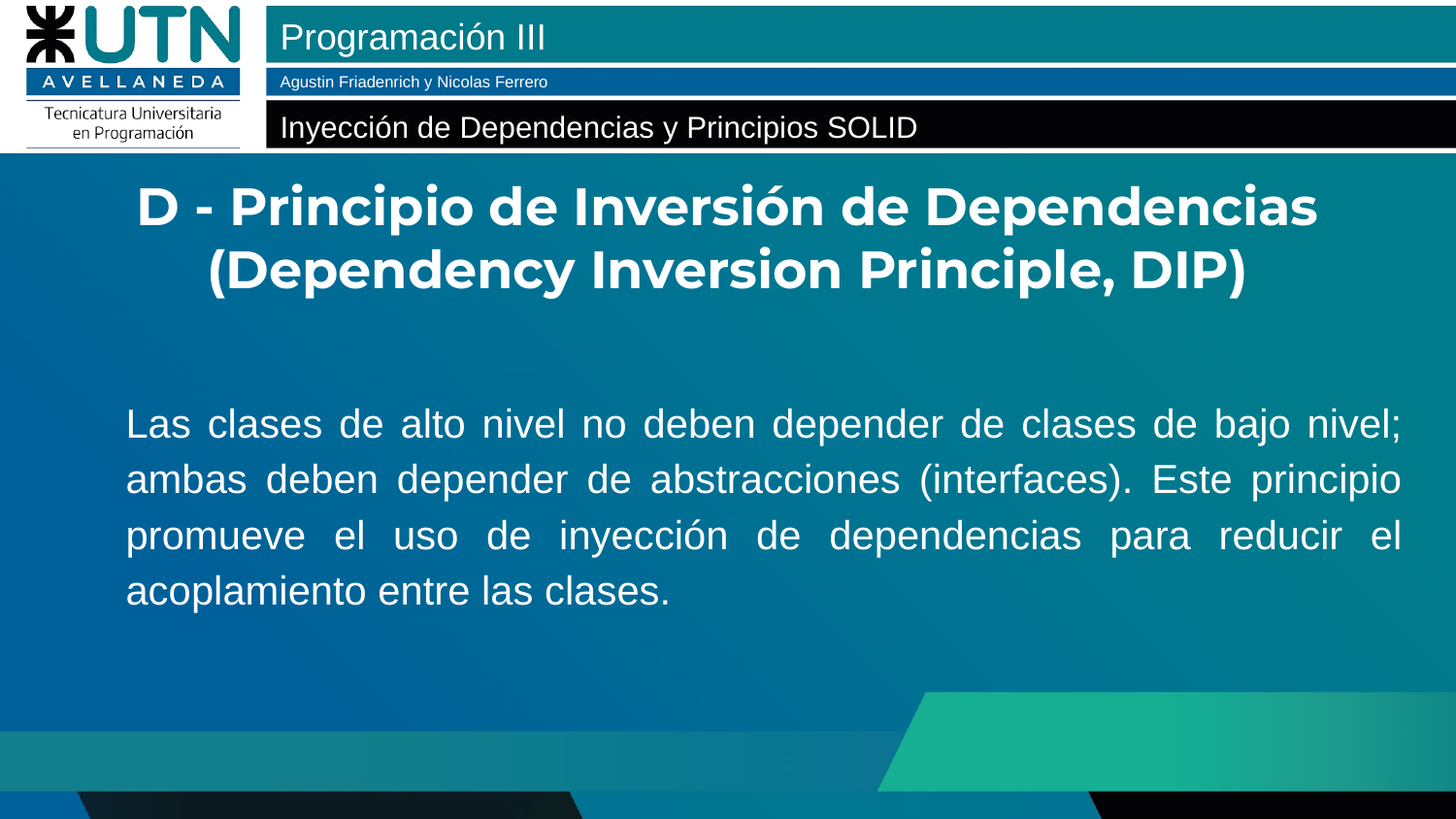

# D - Principio de Inversión de Dependencias (Dependency Inversion Principle, DIP)
Las clases de alto nivel no deben depender de clases de bajo nivel; ambas deben depender de abstracciones (interfaces). Este principio promueve el uso de inyección de dependencias para reducir el acoplamiento entre las clases.